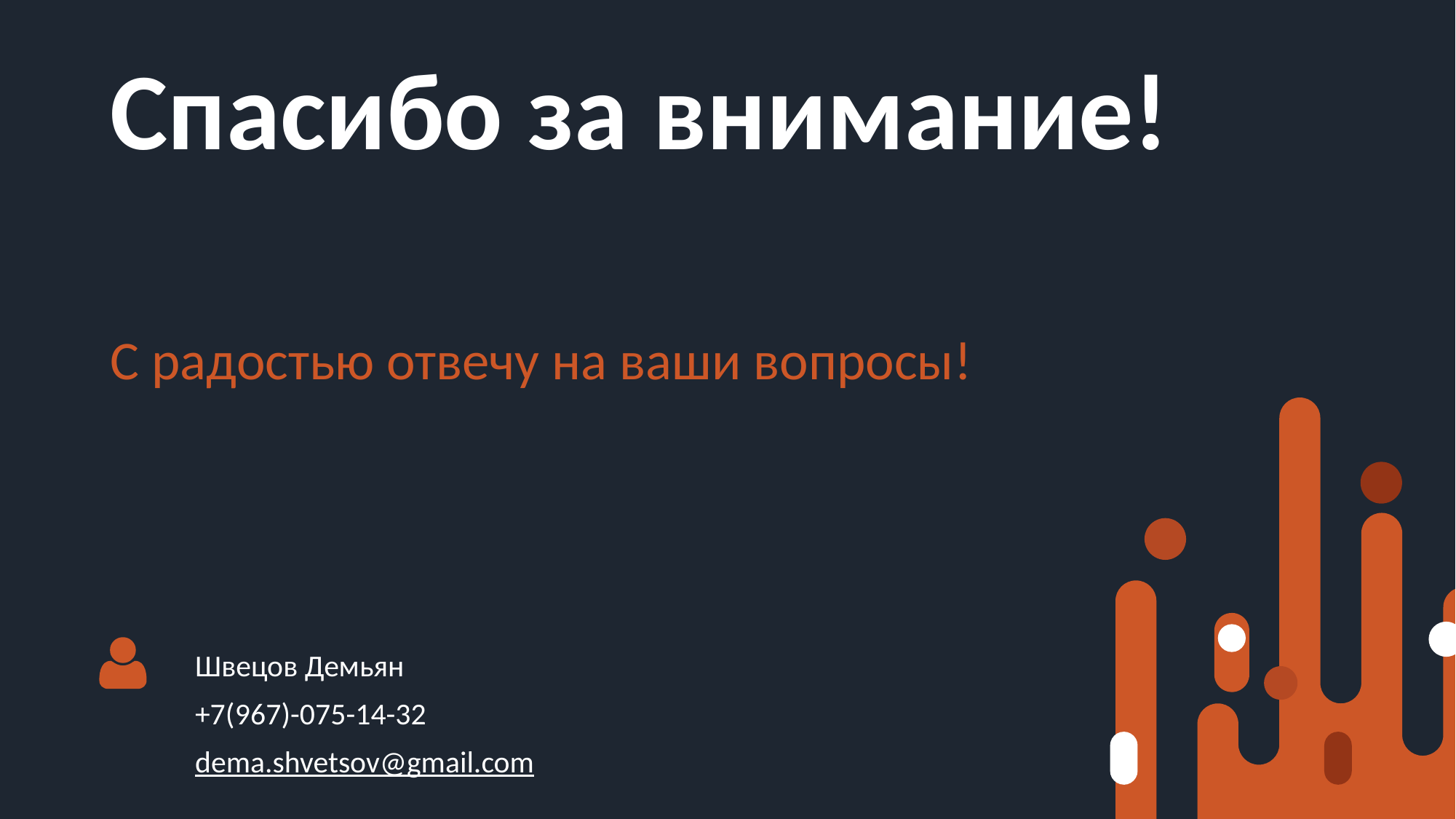

# Спасибо за внимание!
С радостью отвечу на ваши вопросы!
Швецов Демьян
+7(967)-075-14-32
dema.shvetsov@gmail.com